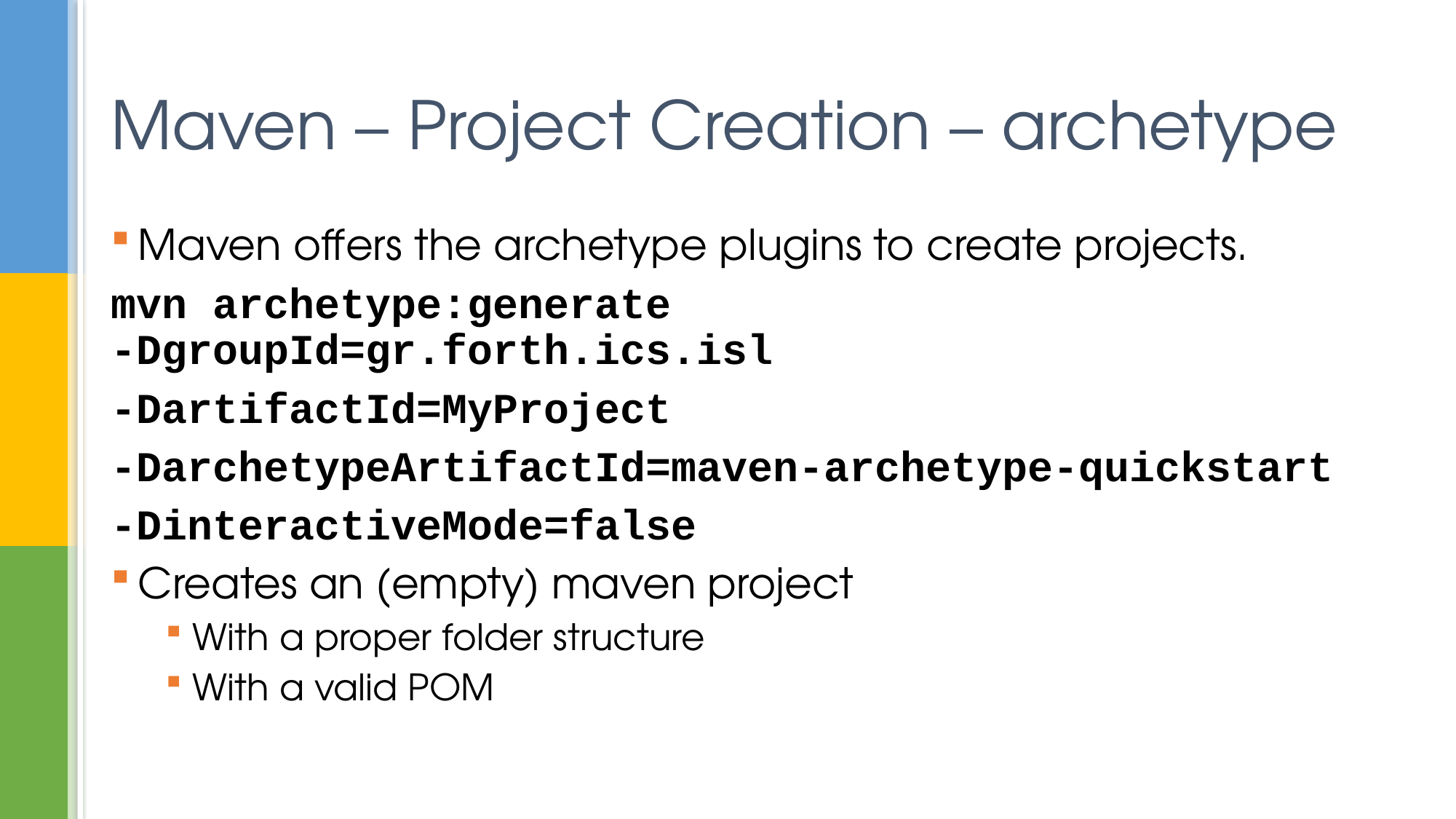

# Maven – Project Creation – archetype
Maven offers the archetype plugins to create projects.
mvn archetype:generate
-DgroupId=gr.forth.ics.isl
-DartifactId=MyProject
-DarchetypeArtifactId=maven-archetype-quickstart
-DinteractiveMode=false
Creates an (empty) maven project
With a proper folder structure
With a valid POM